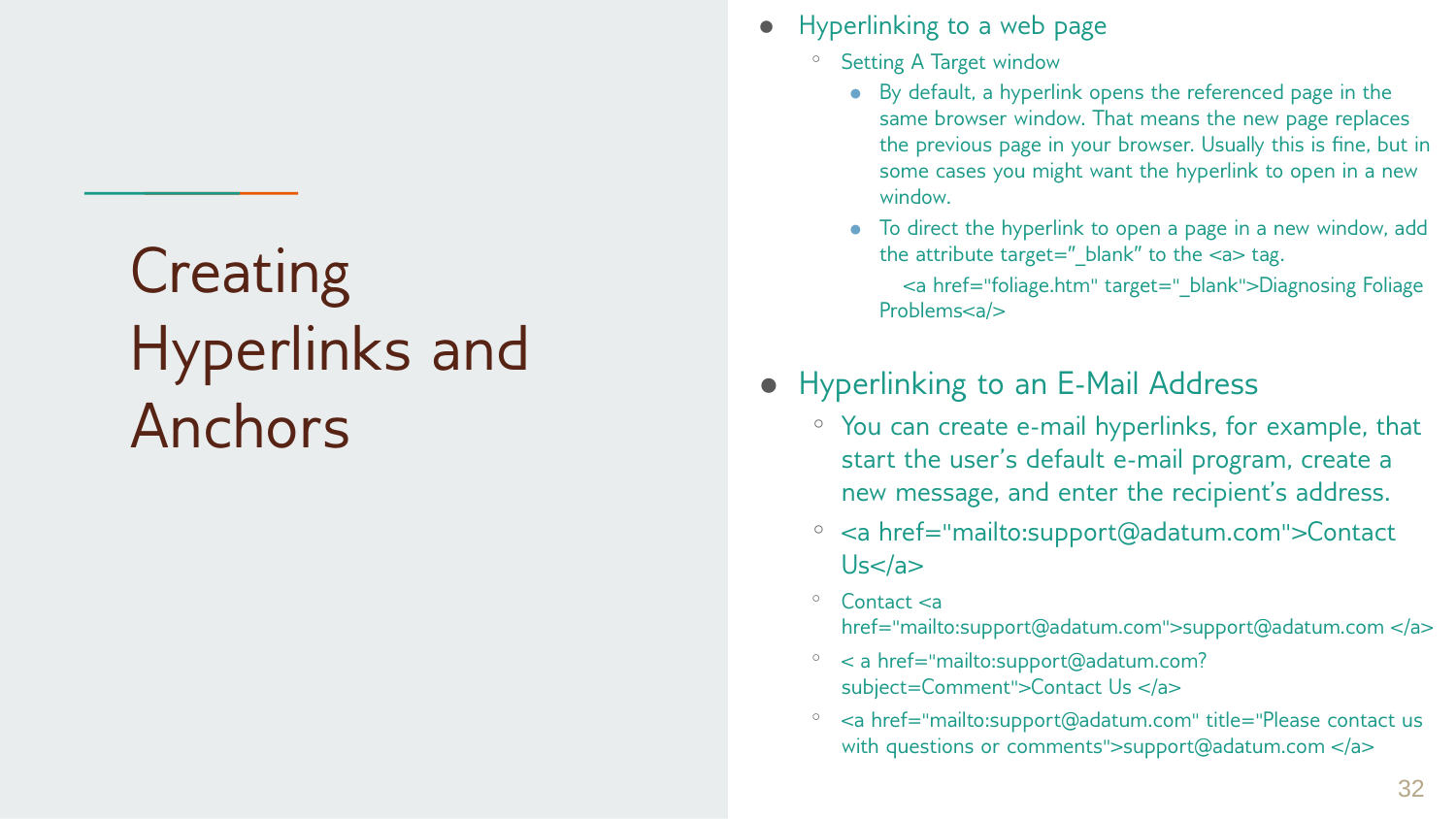

Hyperlinking to a web page
Setting A Target window
By default, a hyperlink opens the referenced page in the same browser window. That means the new page replaces the previous page in your browser. Usually this is fine, but in some cases you might want the hyperlink to open in a new window.
To direct the hyperlink to open a page in a new window, add the attribute target=″_blank″ to the <a> tag.
         <a href="foliage.htm" target="_blank">Diagnosing Foliage Problems<a/>

Hyperlinking to an E-Mail Address
You can create e-mail hyperlinks, for example, that start the user’s default e-mail program, create a new message, and enter the recipient’s address.
<a href="mailto:support@adatum.com">Contact Us</a>
Contact <a href="mailto:support@adatum.com">support@adatum.com </a>
< a href="mailto:support@adatum.com?subject=Comment">Contact Us </a>
<a href="mailto:support@adatum.com" title="Please contact us with questions or comments">support@adatum.com </a>

# Creating Hyperlinks and Anchors

 32